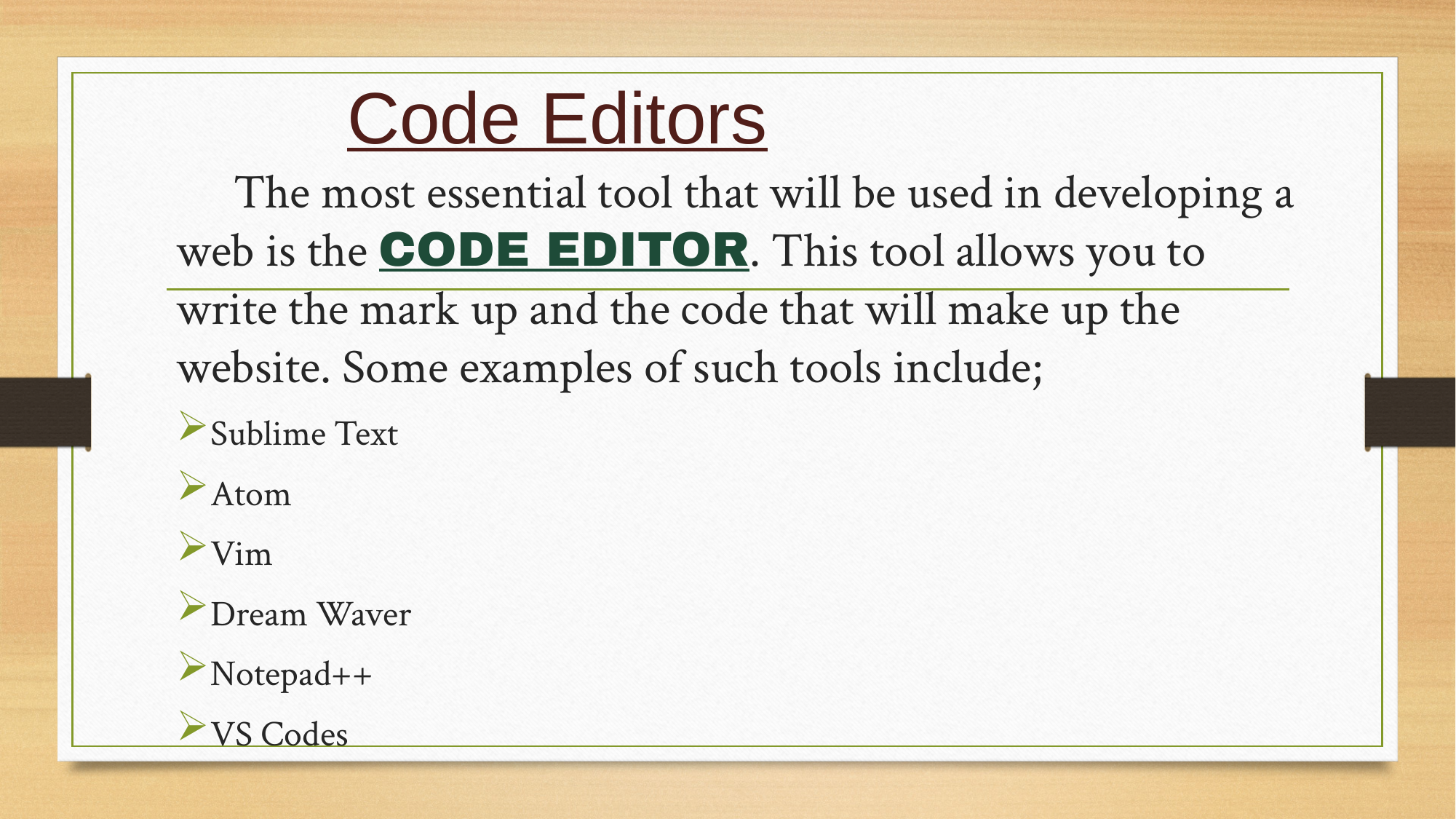

# Code Editors
       The most essential tool that will be used in developing a web is the CODE EDITOR. This tool allows you to write the mark up and the code that will make up the website. Some examples of such tools include;
Sublime Text
Atom
Vim
Dream Waver
Notepad++
VS Codes